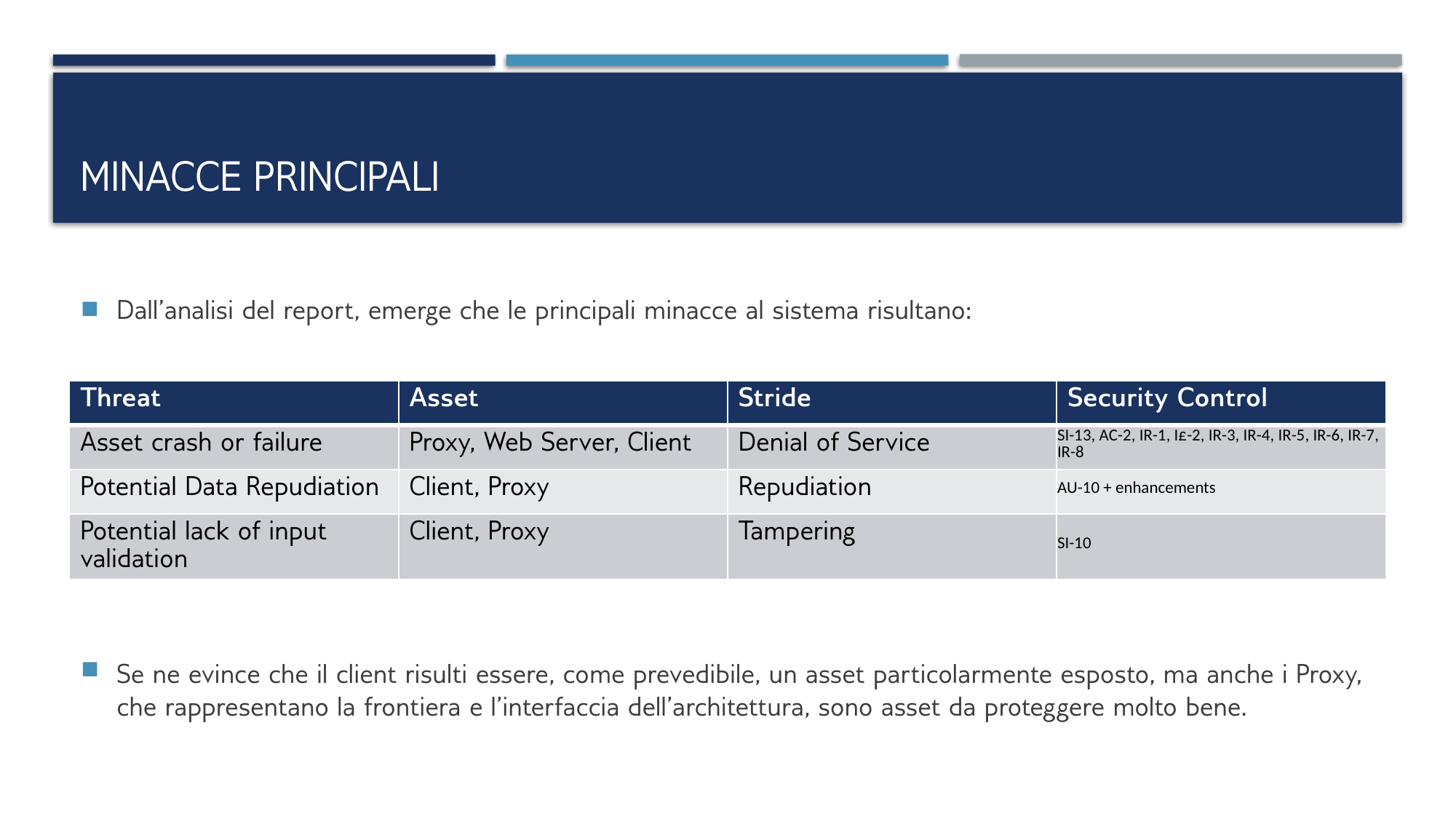

# Minacce principali
Dall’analisi del report, emerge che le principali minacce al sistema risultano:
| Threat | Asset | Stride | Security Control |
| --- | --- | --- | --- |
| Asset crash or failure | Proxy, Web Server, Client | Denial of Service | SI-13, AC-2, IR-1, I£-2, IR-3, IR-4, IR-5, IR-6, IR-7, IR-8 |
| Potential Data Repudiation | Client, Proxy | Repudiation | AU-10 + enhancements |
| Potential lack of input validation | Client, Proxy | Tampering | SI-10 |
Se ne evince che il client risulti essere, come prevedibile, un asset particolarmente esposto, ma anche i Proxy, che rappresentano la frontiera e l’interfaccia dell’architettura, sono asset da proteggere molto bene.